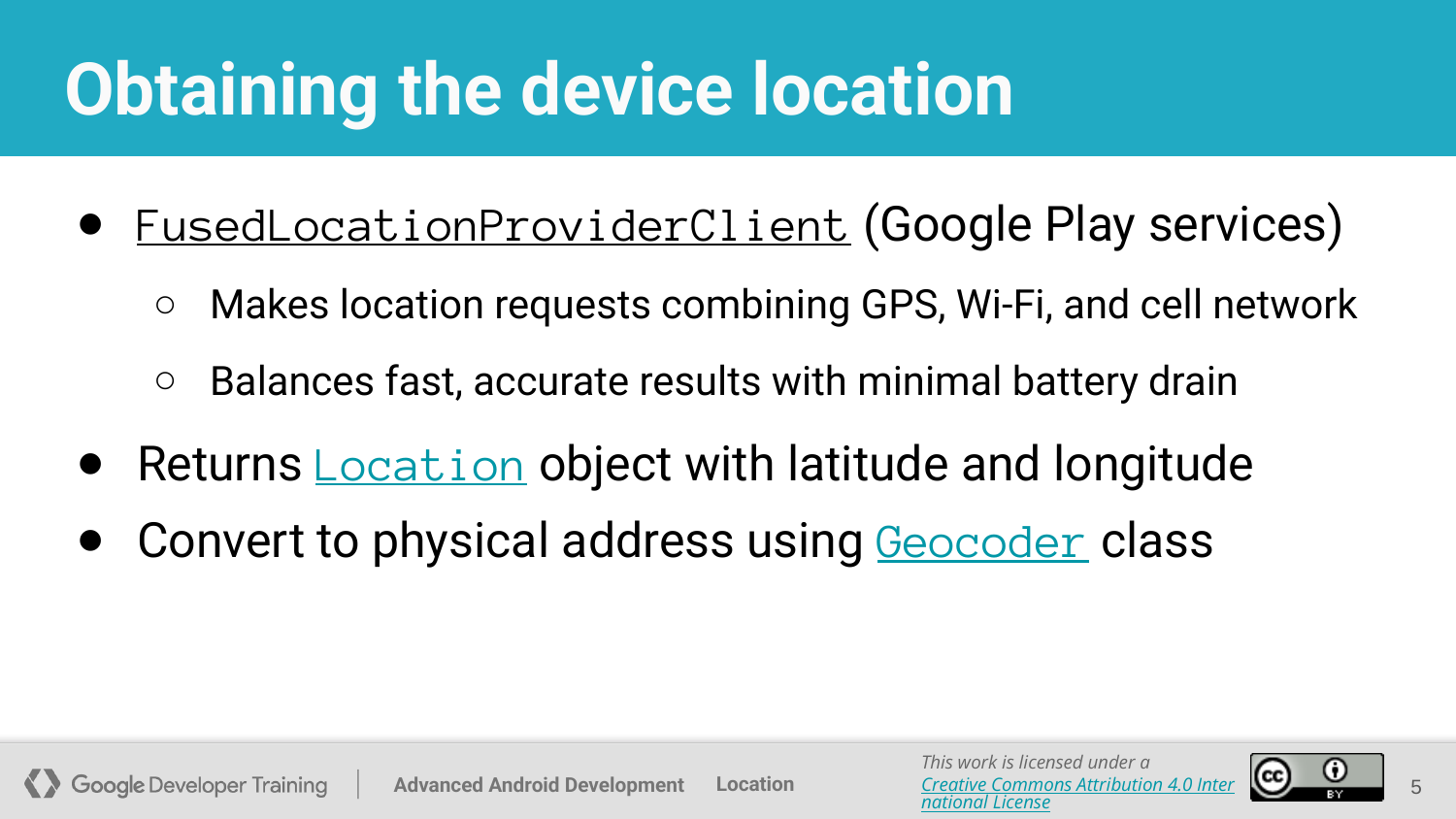

# Obtaining the device location
FusedLocationProviderClient (Google Play services)
Makes location requests combining GPS, Wi-Fi, and cell network
Balances fast, accurate results with minimal battery drain
Returns Location object with latitude and longitude
Convert to physical address using Geocoder class

5